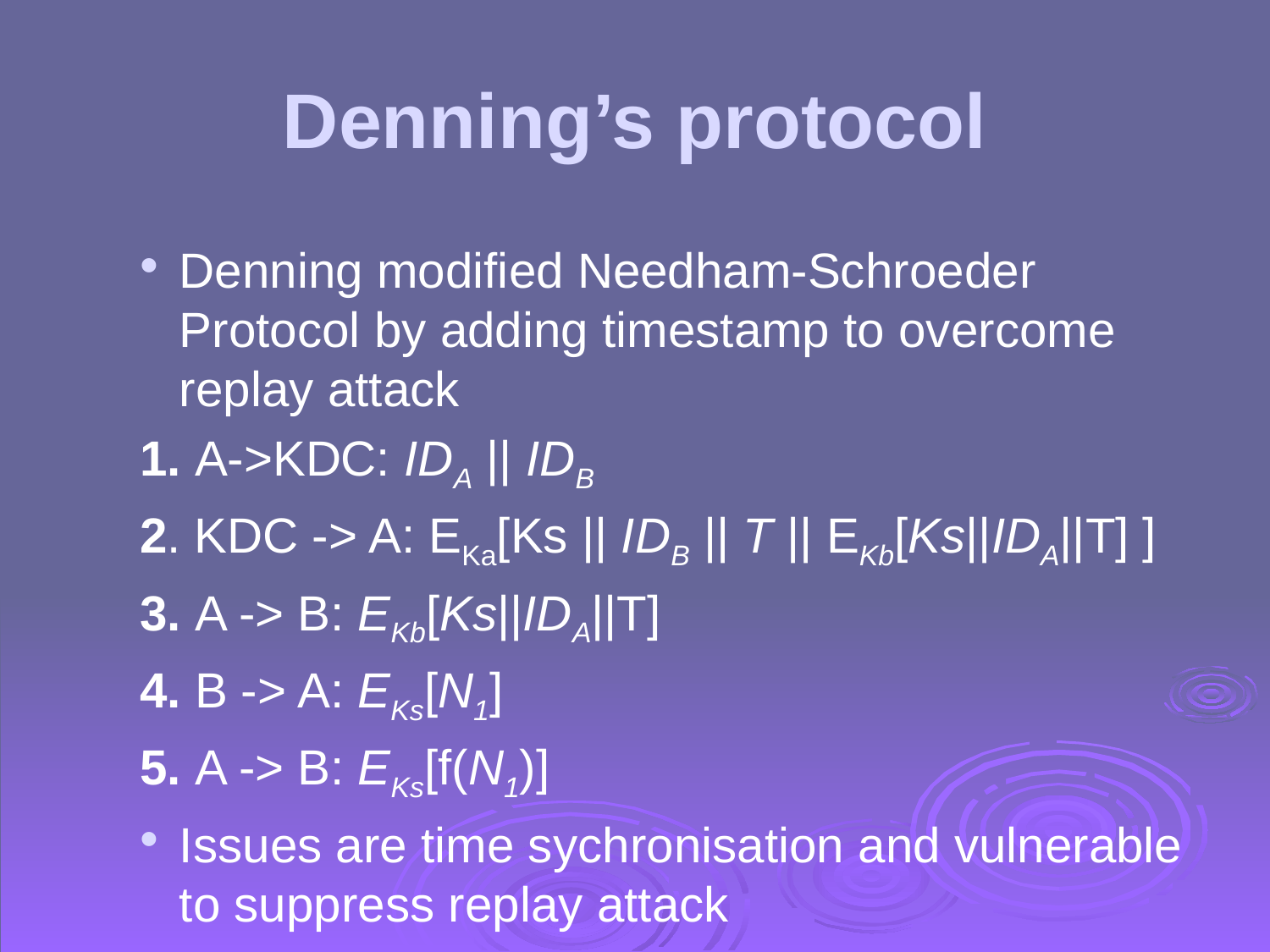

# Denning’s protocol
Denning modified Needham-Schroeder Protocol by adding timestamp to overcome replay attack
1. A->KDC: IDA || IDB
2. KDC -> A: EKa[Ks || IDB || T || EKb[Ks||IDA||T] ]
3. A -> B: EKb[Ks||IDA||T]
4. B -> A: EKs[N1]
5. A -> B: EKs[f(N1)]
Issues are time sychronisation and vulnerable to suppress replay attack